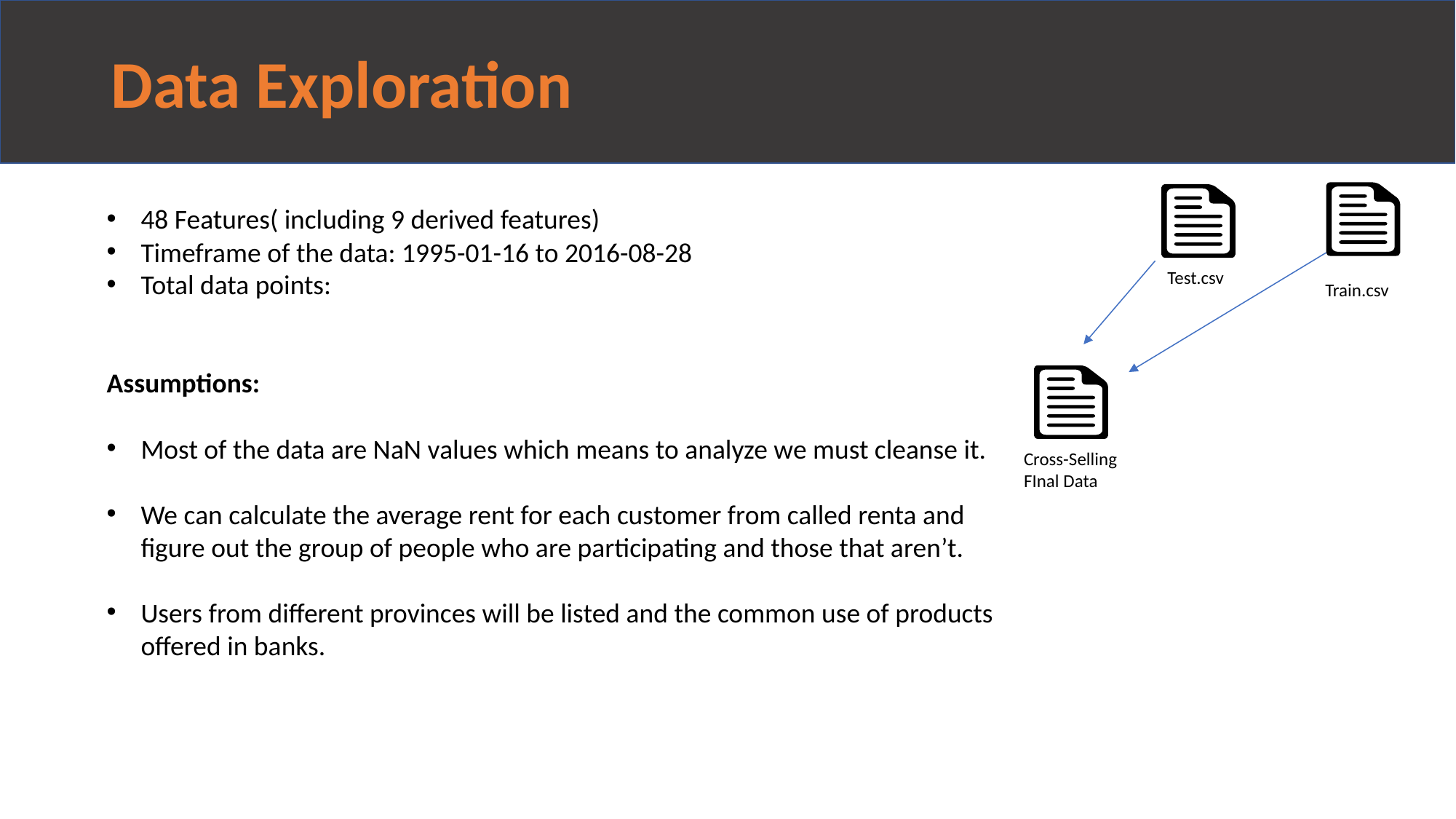

# Data Exploration

48 Features( including 9 derived features)
Timeframe of the data: 1995-01-16 to 2016-08-28
Total data points:

Assumptions:

Most of the data are NaN values which means to analyze we must cleanse it.

We can calculate the average rent for each customer from called renta and figure out the group of people who are participating and those that aren’t.

Users from different provinces will be listed and the common use of products offered in banks.

Test.csv

Cross-Selling
FInal Data
Train.csv